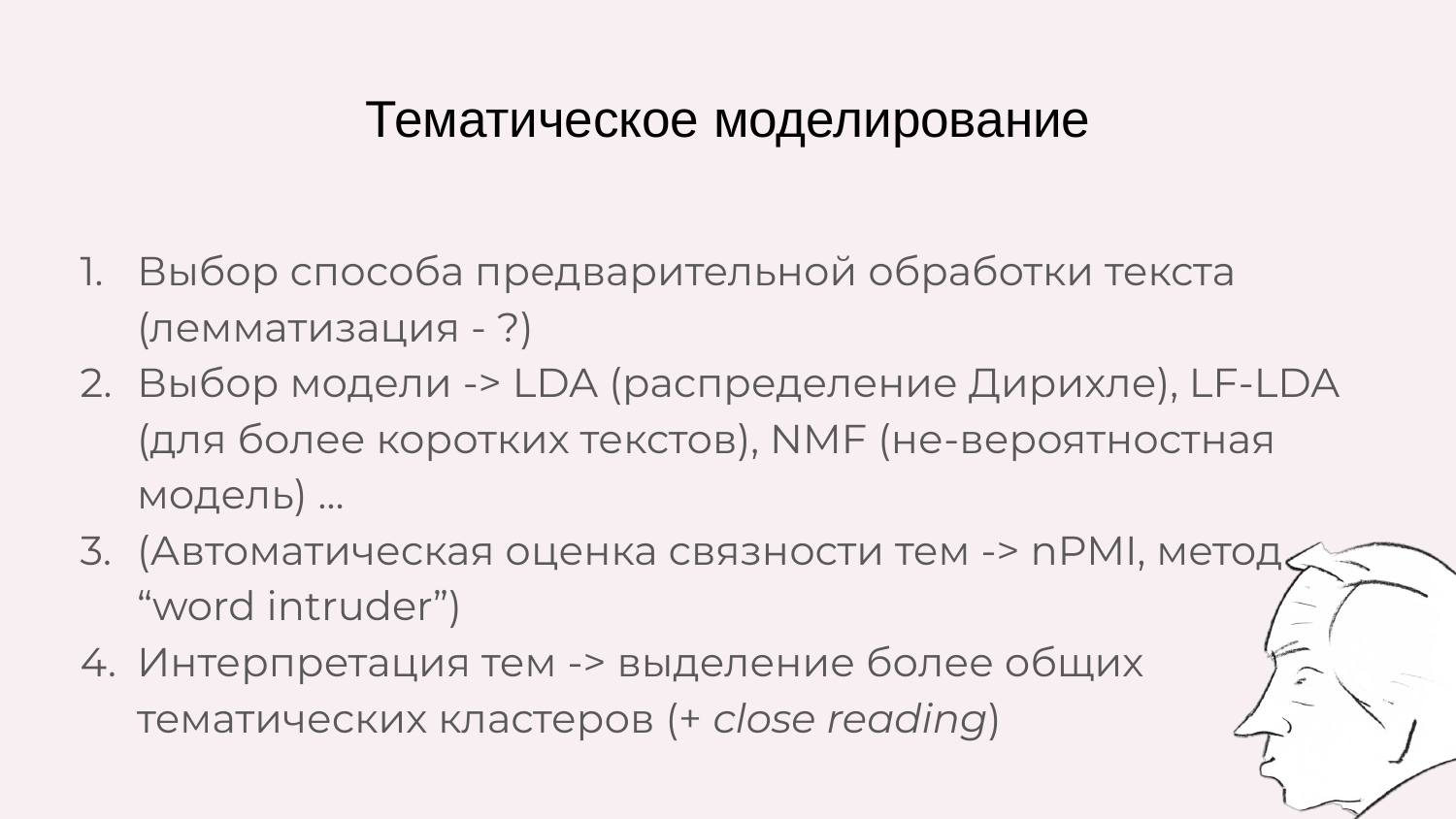

# Тематическое моделирование
Выбор способа предварительной обработки текста (лемматизация - ?)
Выбор модели -> LDA (распределение Дирихле), LF-LDA (для более коротких текстов), NMF (не-вероятностная модель) …
(Автоматическая оценка связности тем -> nPMI, метод “word intruder”)
Интерпретация тем -> выделение более общих тематических кластеров (+ close reading)